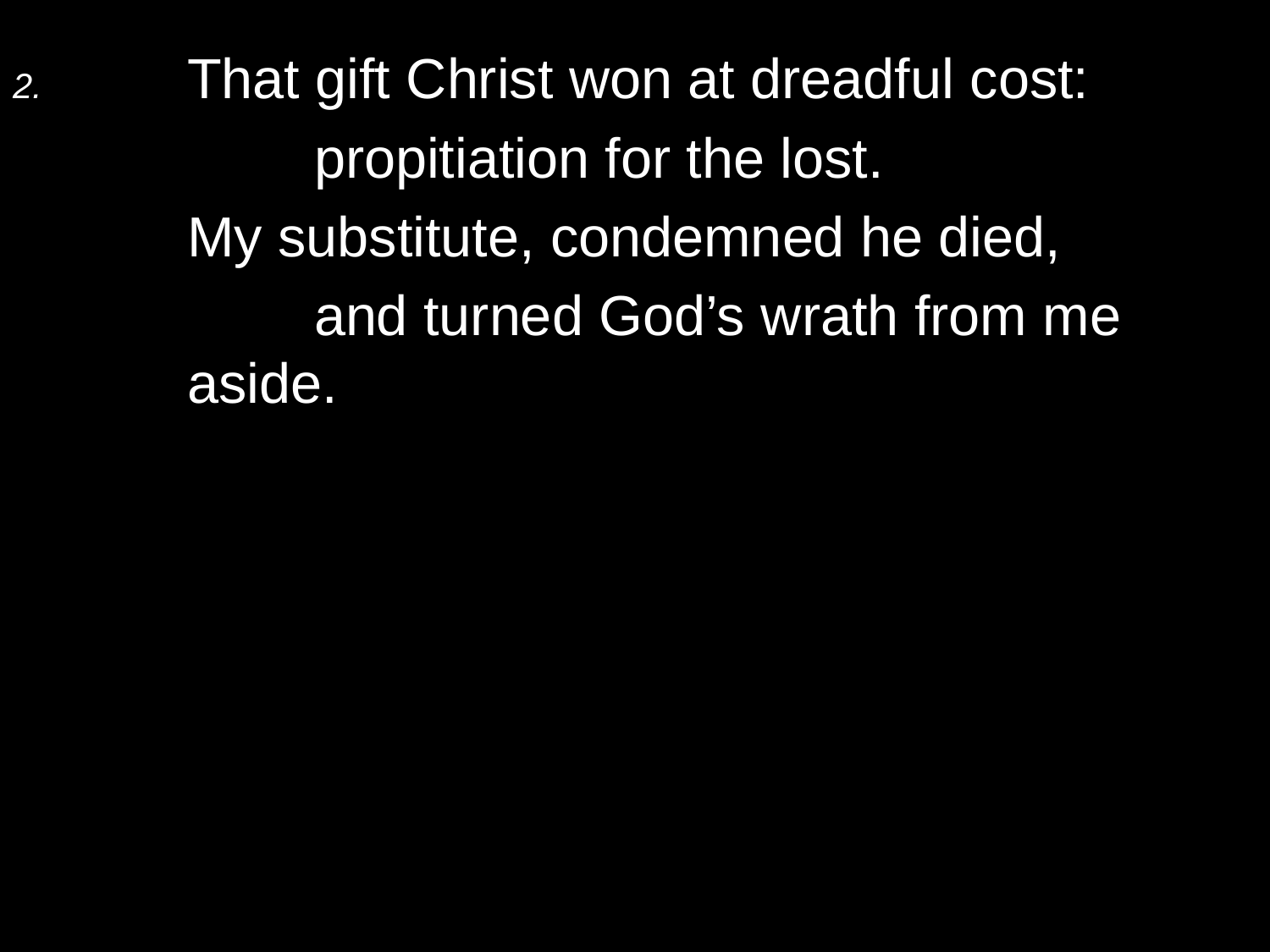

2.	That gift Christ won at dreadful cost:
		propitiation for the lost.
	My substitute, condemned he died,
		and turned God’s wrath from me aside.